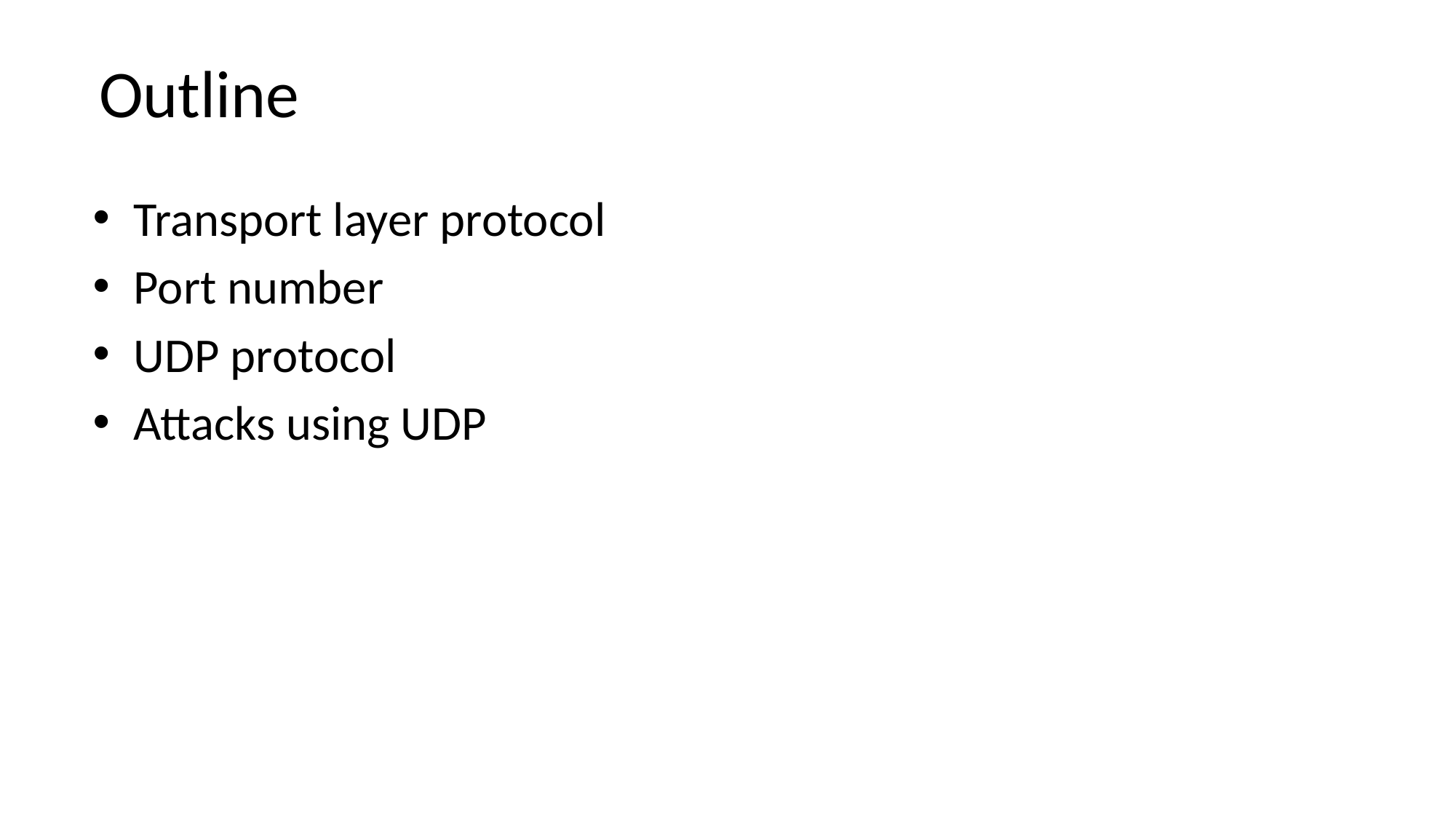

# Outline
Transport layer protocol
Port number
UDP protocol
Attacks using UDP